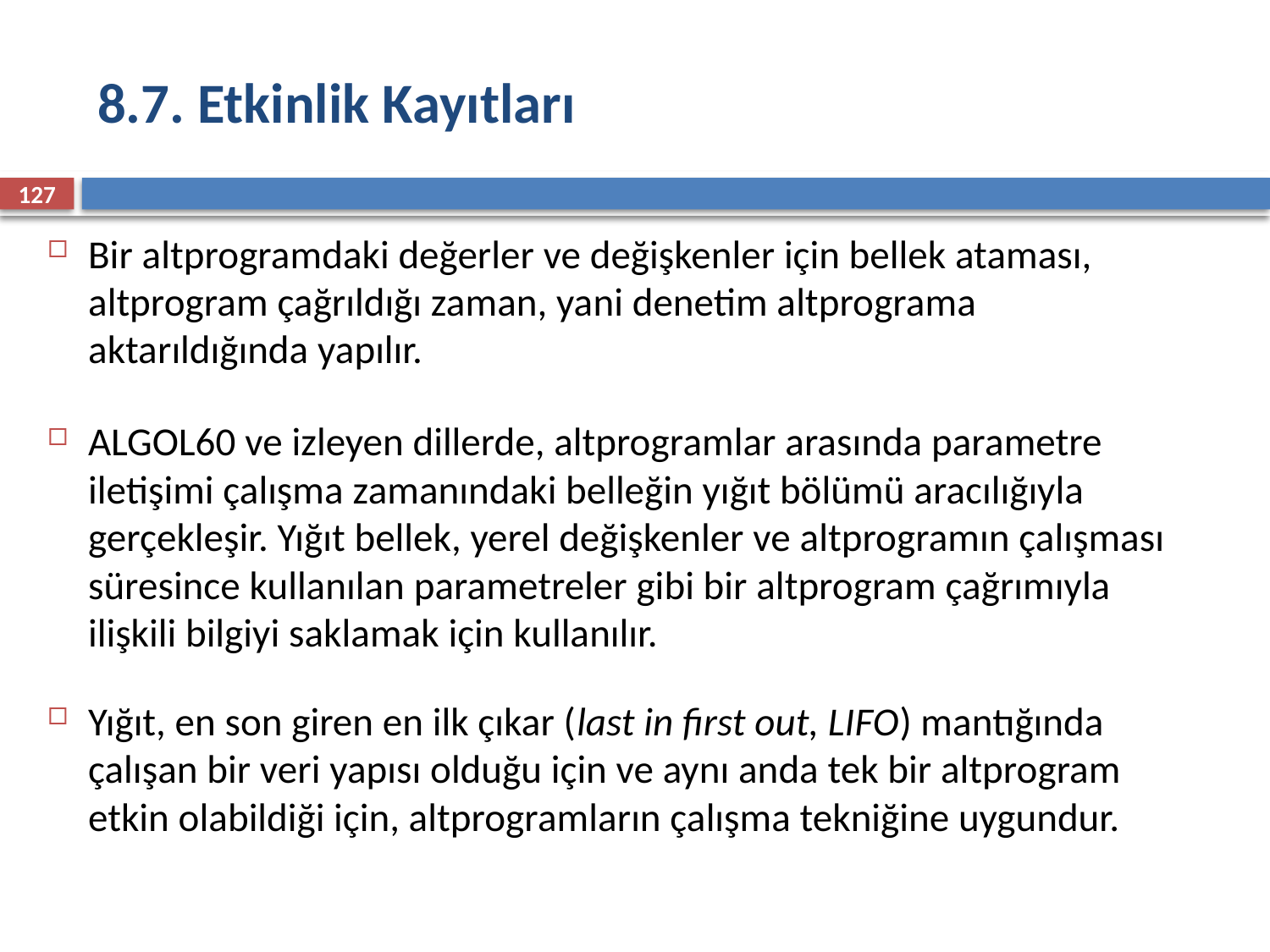

# 8.7. Etkinlik Kayıtları
127
Bir altprogramdaki değerler ve değişkenler için bellek ataması, altprogram çağrıldığı zaman, yani denetim altprograma aktarıldığında yapılır.
ALGOL60 ve izleyen dillerde, altprogramlar arasında parametre iletişimi çalışma zamanındaki belleğin yığıt bölümü aracılığıyla gerçekleşir. Yığıt bellek, yerel değişkenler ve altprogramın çalışması süresince kullanılan parametreler gibi bir altprogram çağrımıyla ilişkili bilgiyi saklamak için kullanılır.

Yığıt, en son giren en ilk çıkar (last in first out, LIFO) mantığında çalışan bir veri yapısı olduğu için ve aynı anda tek bir altprogram etkin olabildiği için, altprogramların çalışma tekniğine uygundur.